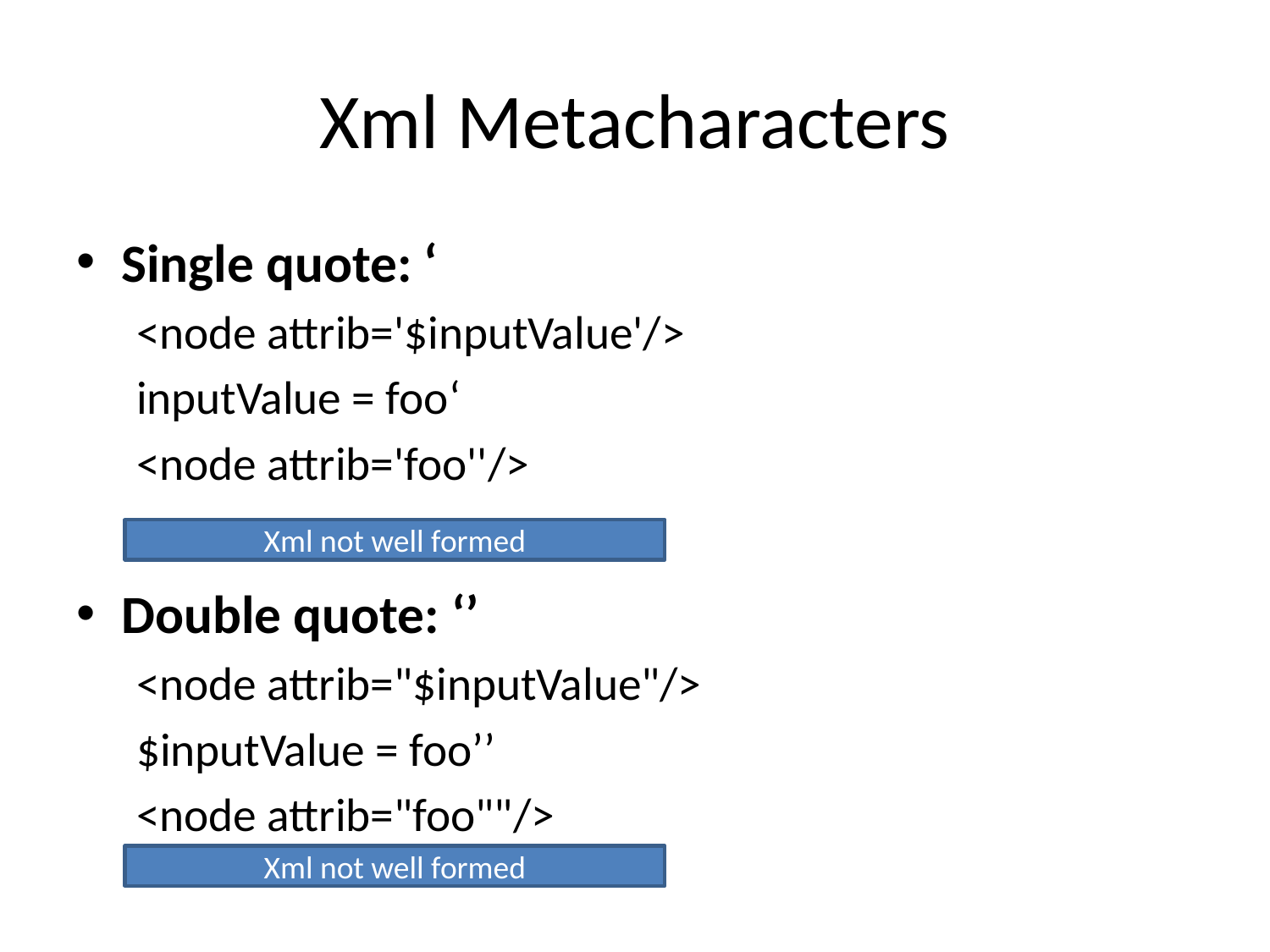

# Xml Metacharacters
Single quote: ‘
<node attrib='$inputValue'/>
inputValue = foo‘
<node attrib='foo''/>

Double quote: ‘’
<node attrib="$inputValue"/>
$inputValue = foo’’
<node attrib="foo""/>

Xml not well formed
Xml not well formed